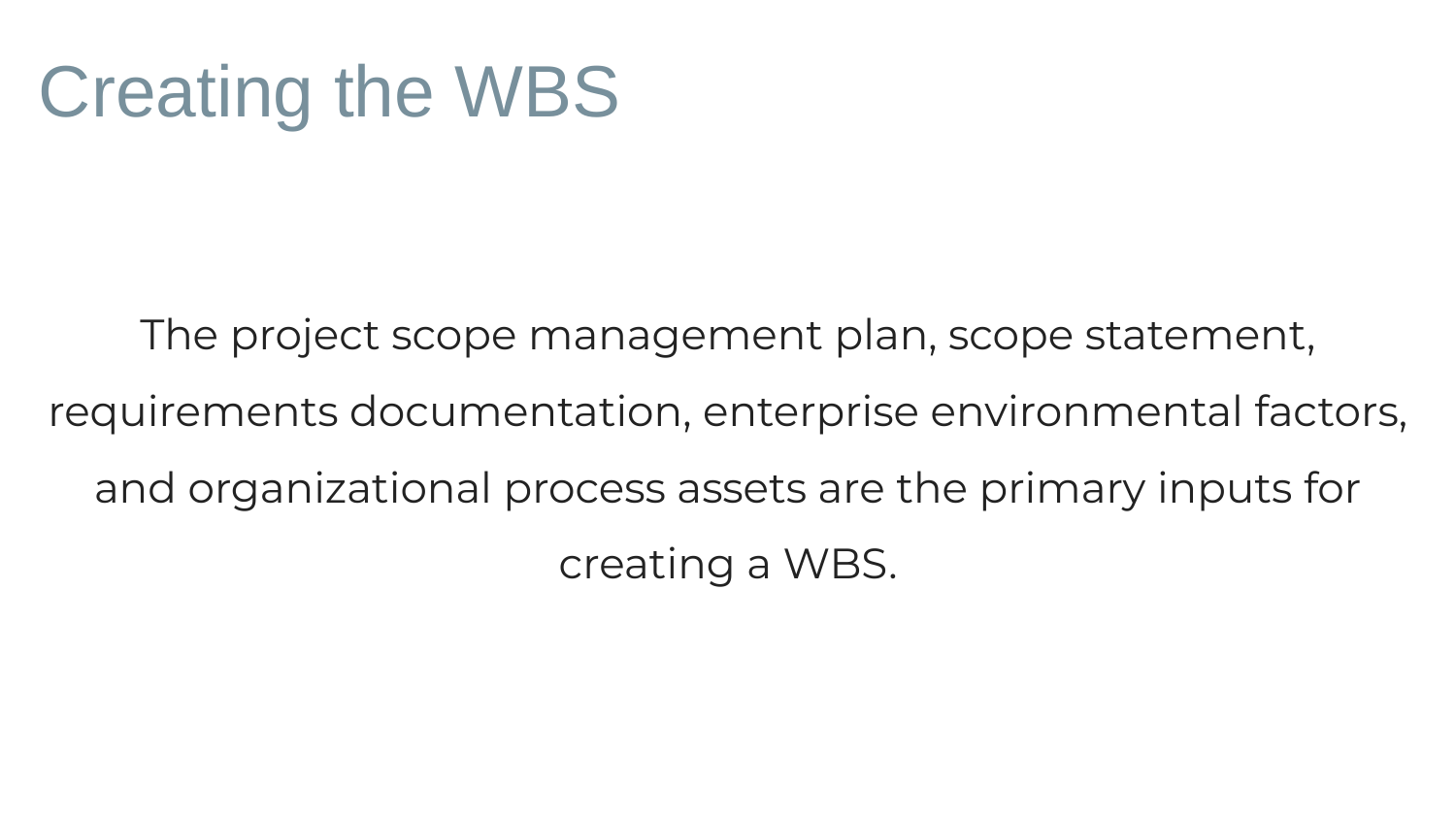

# Creating the WBS
The project scope management plan, scope statement, requirements documentation, enterprise environmental factors, and organizational process assets are the primary inputs for creating a WBS.